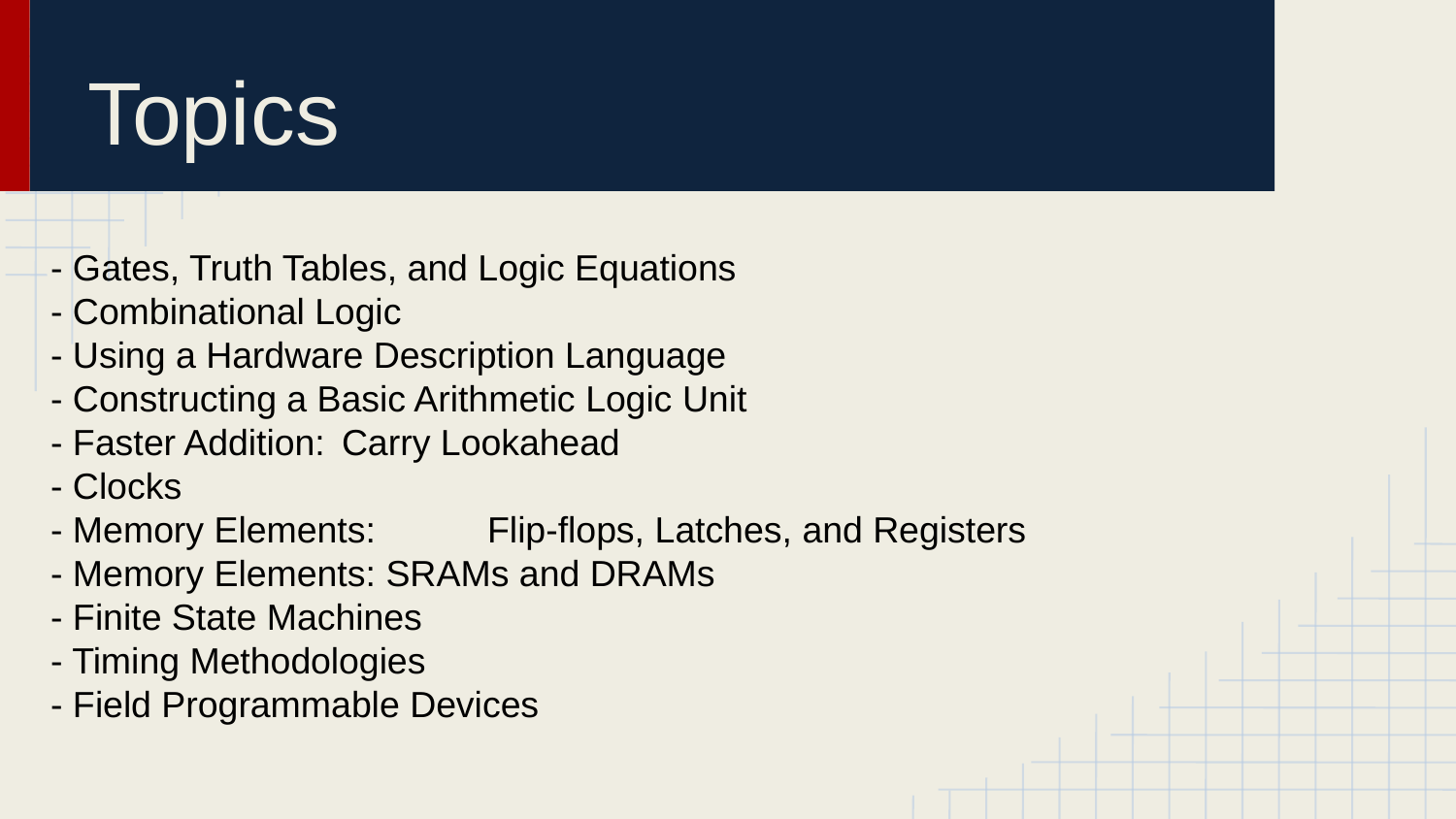

# Topics

- Gates, Truth Tables, and Logic Equations
- Combinational Logic
- Using a Hardware Description Language
- Constructing a Basic Arithmetic Logic Unit
- Faster Addition:	Carry Lookahead
- Clocks
- Memory Elements:	Flip-flops, Latches, and Registers
- Memory Elements: SRAMs and DRAMs
- Finite State Machines
- Timing Methodologies
- Field Programmable Devices